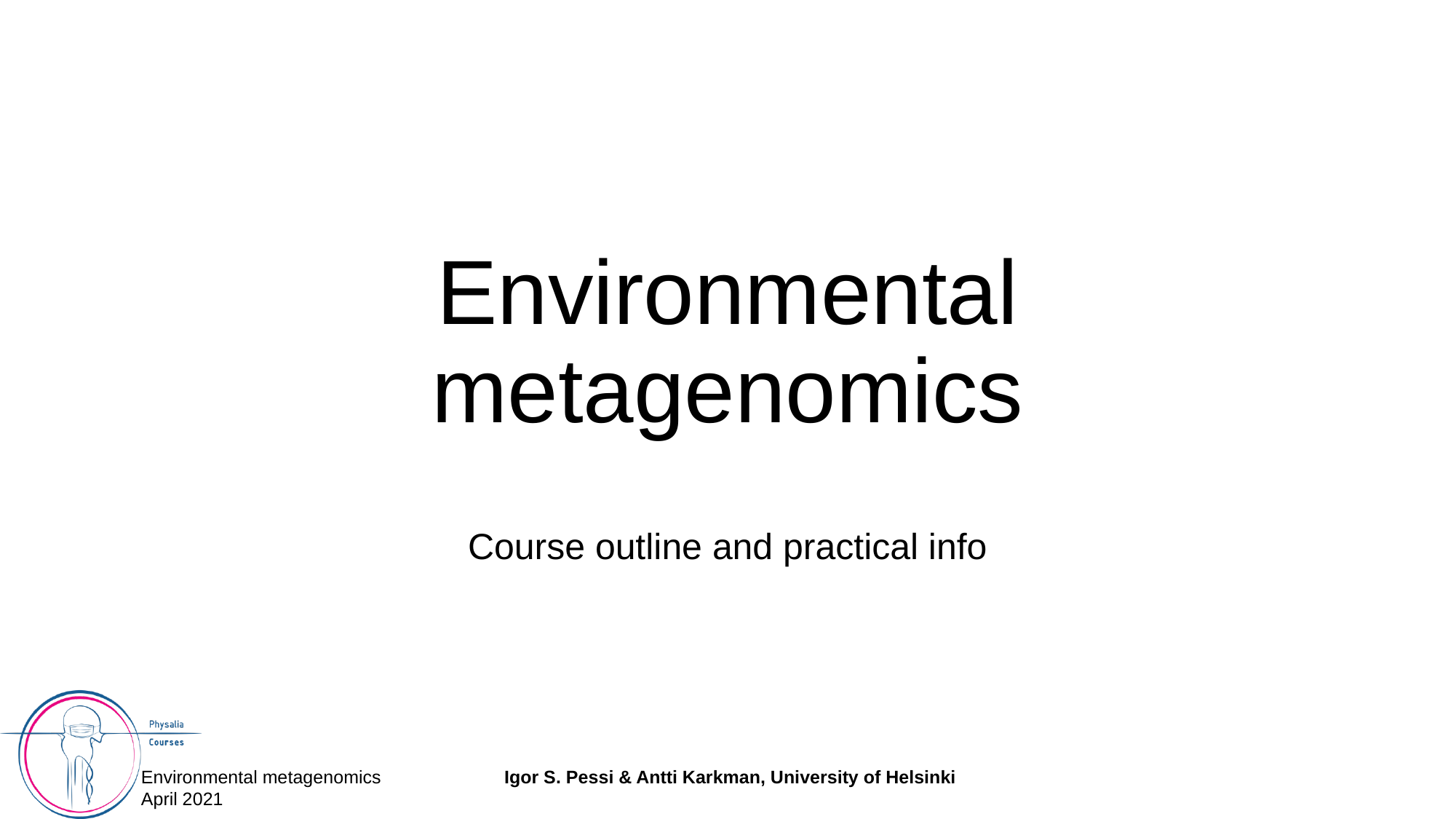

# Environmental metagenomics
Course outline and practical info